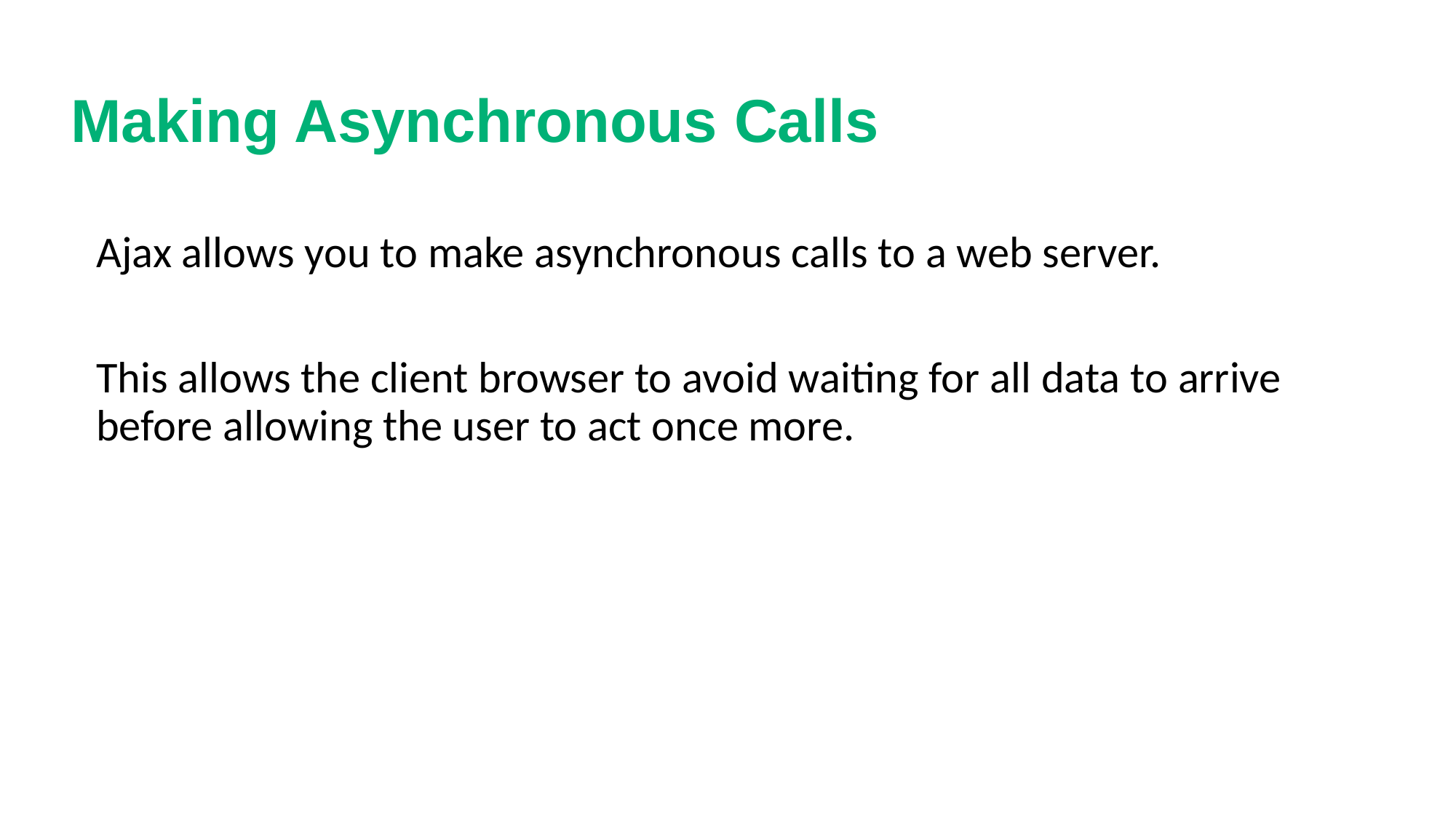

# Making Asynchronous Calls
Ajax allows you to make asynchronous calls to a web server.

This allows the client browser to avoid waiting for all data to arrive before allowing the user to act once more.